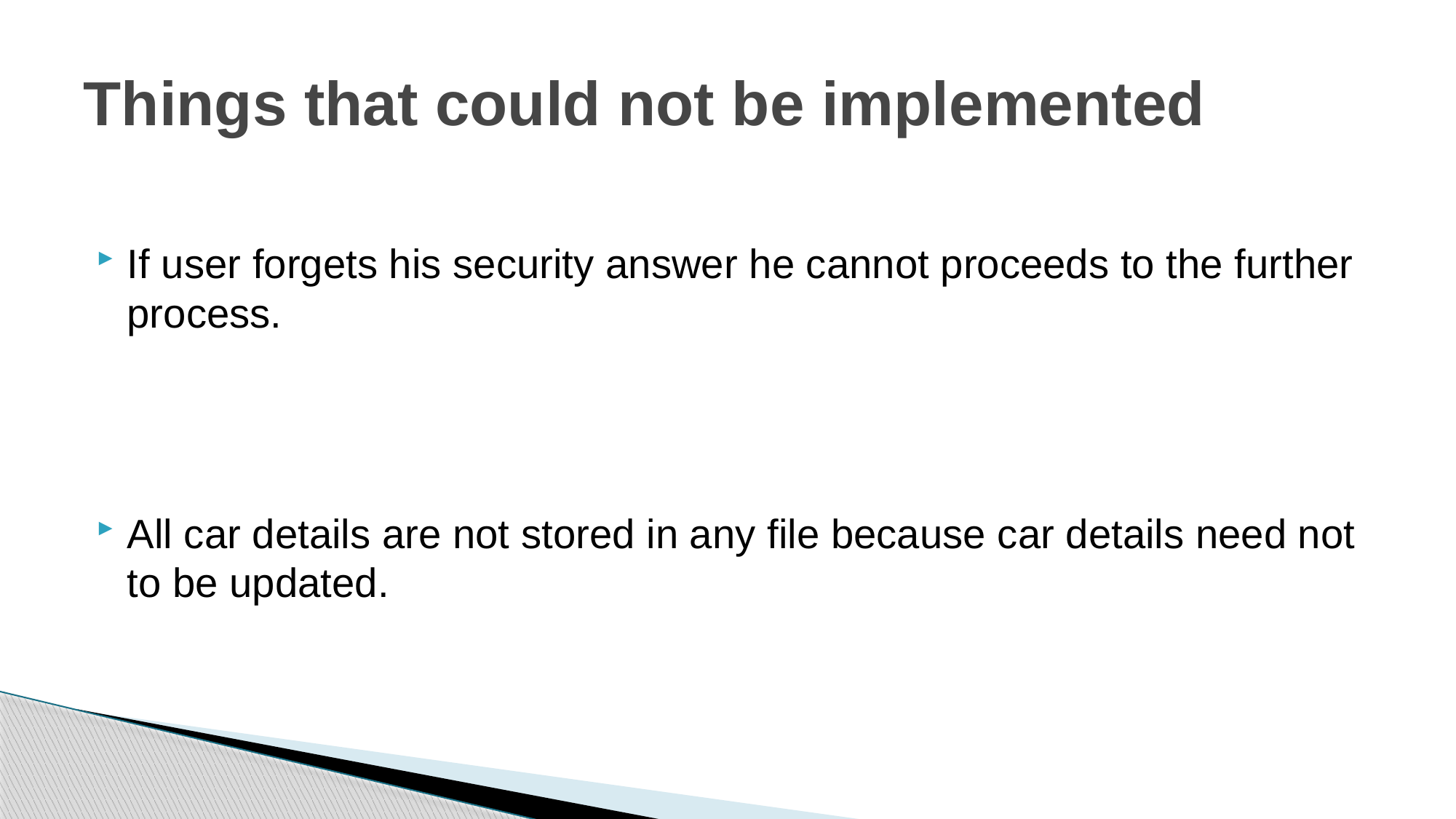

# Things that could not be implemented

If user forgets his security answer he cannot proceeds to the further process.

All car details are not stored in any file because car details need not to be updated.